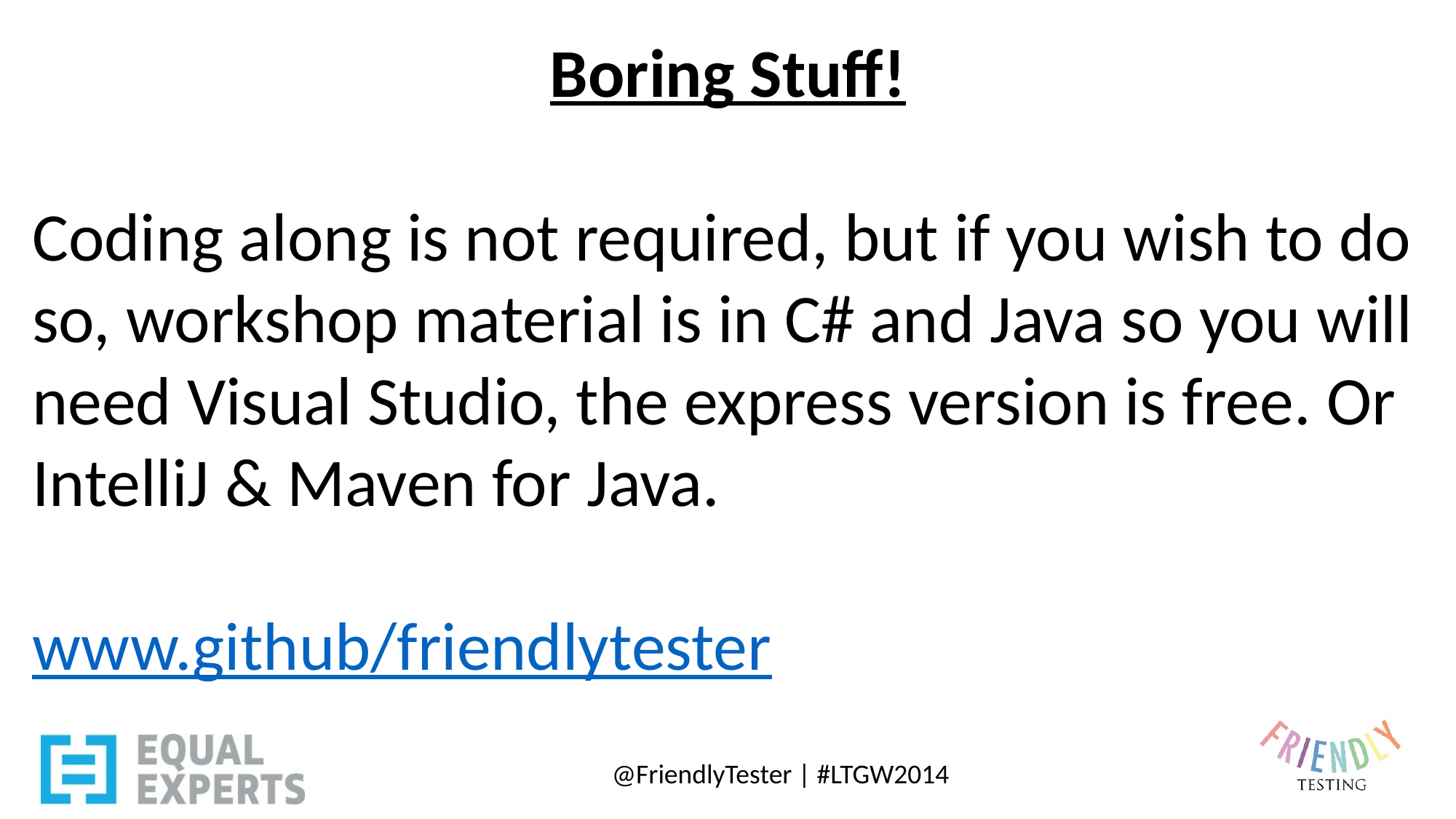

Boring Stuff!

Coding along is not required, but if you wish to do so, workshop material is in C# and Java so you will need Visual Studio, the express version is free. Or IntelliJ & Maven for Java.

www.github/friendlytester